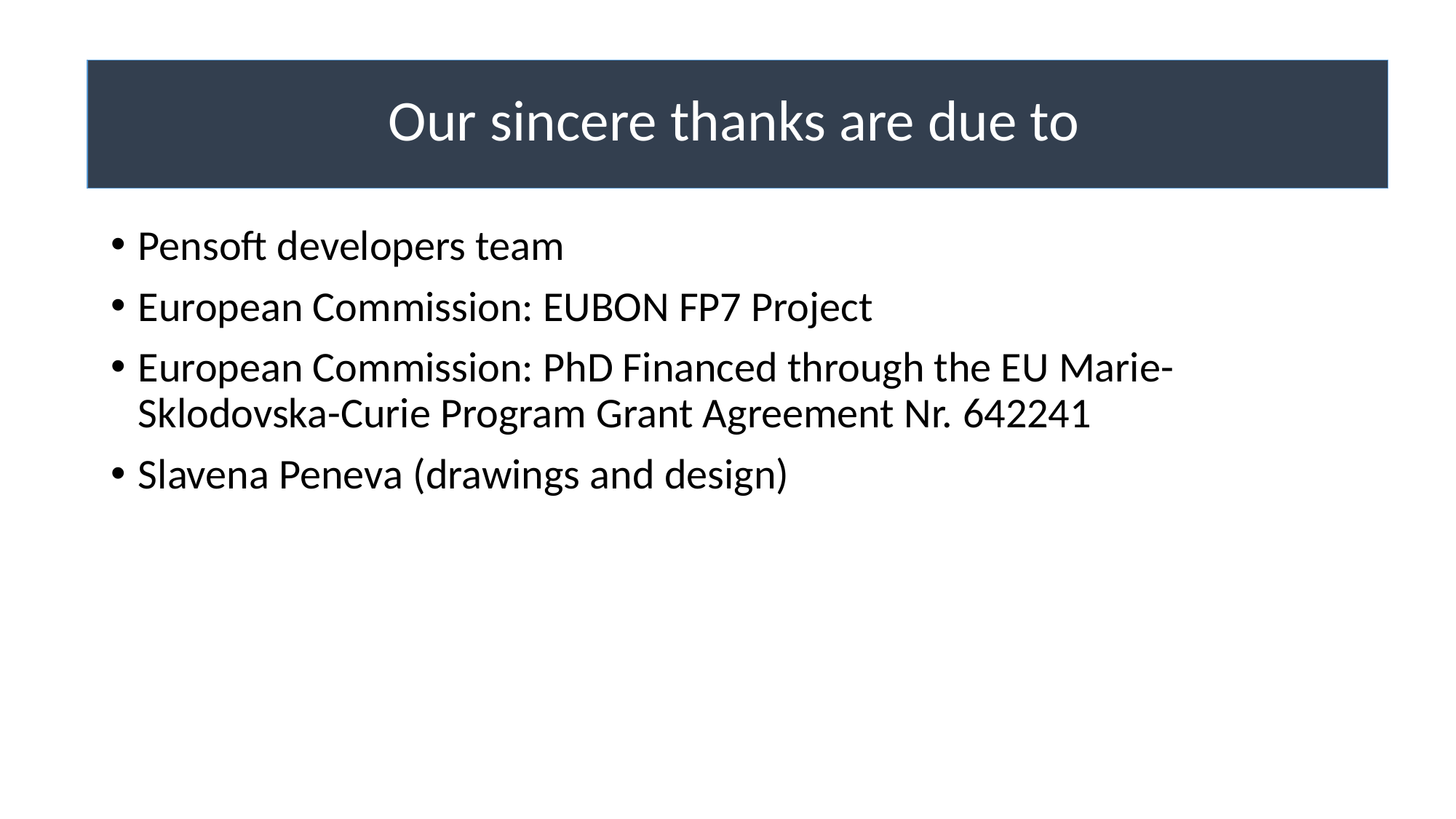

Our sincere thanks are due to
Pensoft developers team
European Commission: EUBON FP7 Project
European Commission: PhD Financed through the EU Marie-Sklodovska-Curie Program Grant Agreement Nr. 642241
Slavena Peneva (drawings and design)